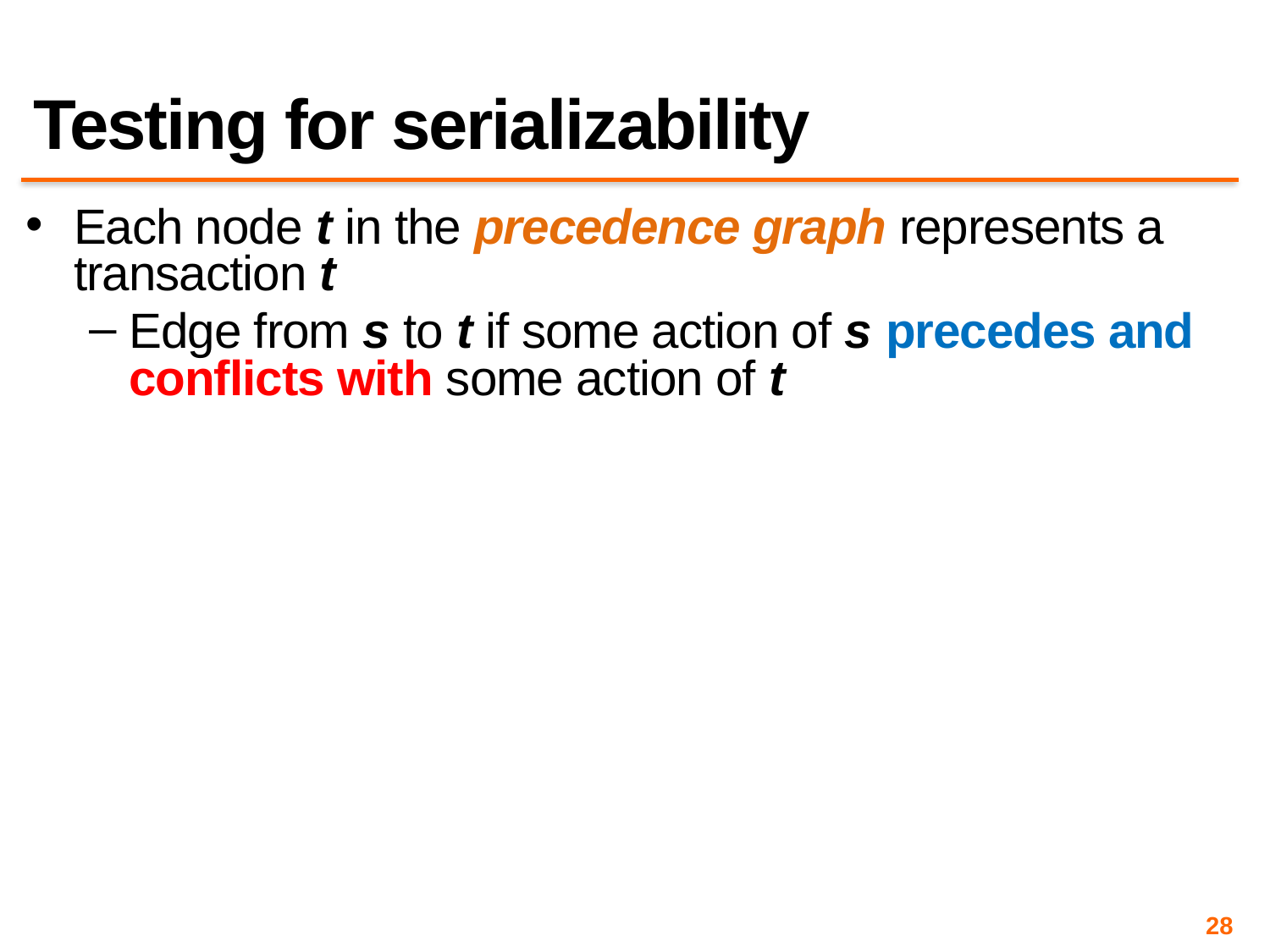

# Testing for serializability
Each node t in the precedence graph represents a transaction t
Edge from s to t if some action of s precedes and conflicts with some action of t
28